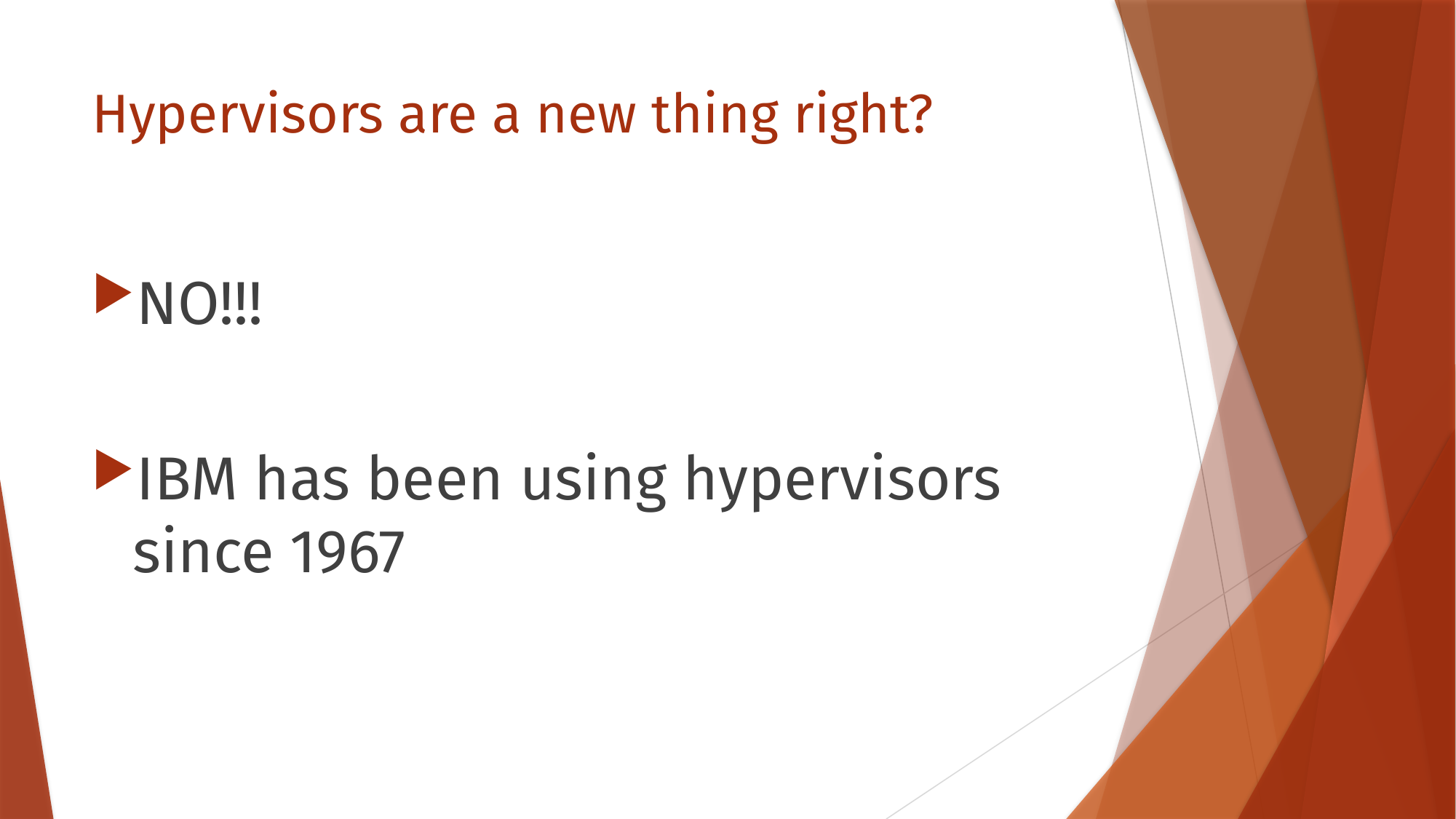

# Hypervisors are a new thing right?
NO!!!

IBM has been using hypervisors since 1967